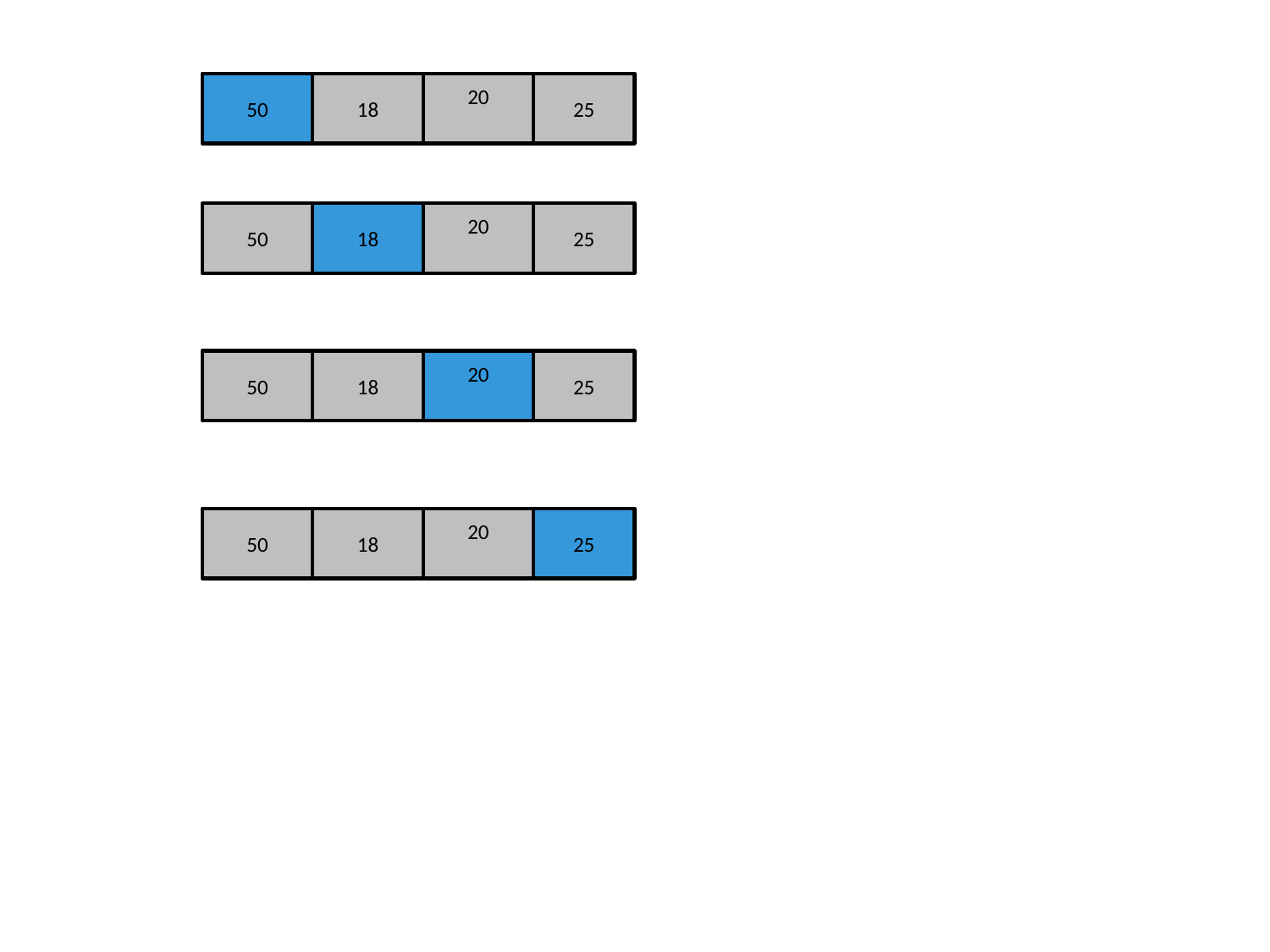

50
18
20
25
50
18
20
25
50
18
20
25
50
18
20
25